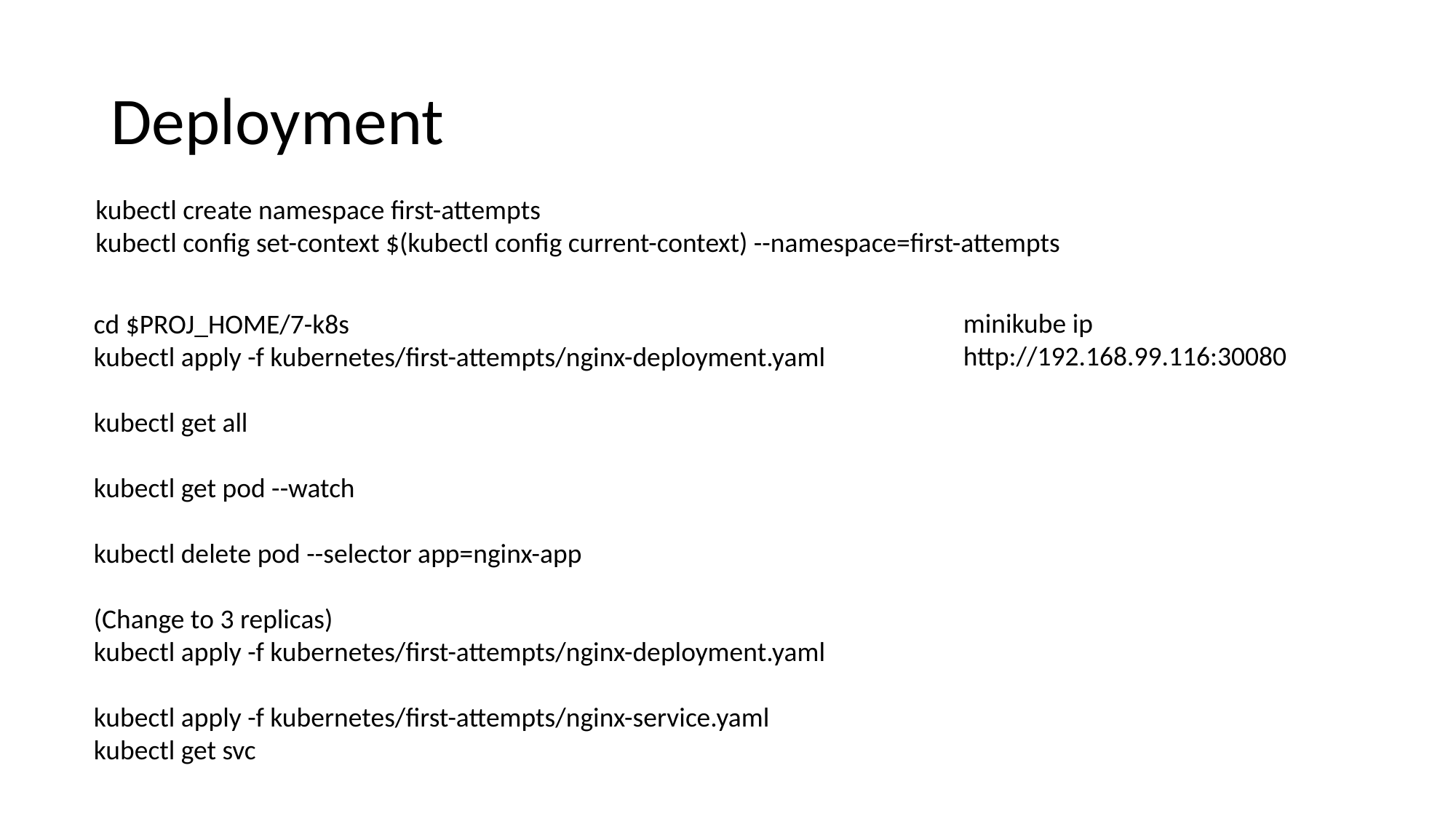

# Deployment
kubectl create namespace first-attempts
kubectl config set-context $(kubectl config current-context) --namespace=first-attempts
minikube ip
http://192.168.99.116:30080
cd $PROJ_HOME/7-k8s
kubectl apply -f kubernetes/first-attempts/nginx-deployment.yaml

kubectl get all

kubectl get pod --watch

kubectl delete pod --selector app=nginx-app

(Change to 3 replicas)
kubectl apply -f kubernetes/first-attempts/nginx-deployment.yaml

kubectl apply -f kubernetes/first-attempts/nginx-service.yaml
kubectl get svc